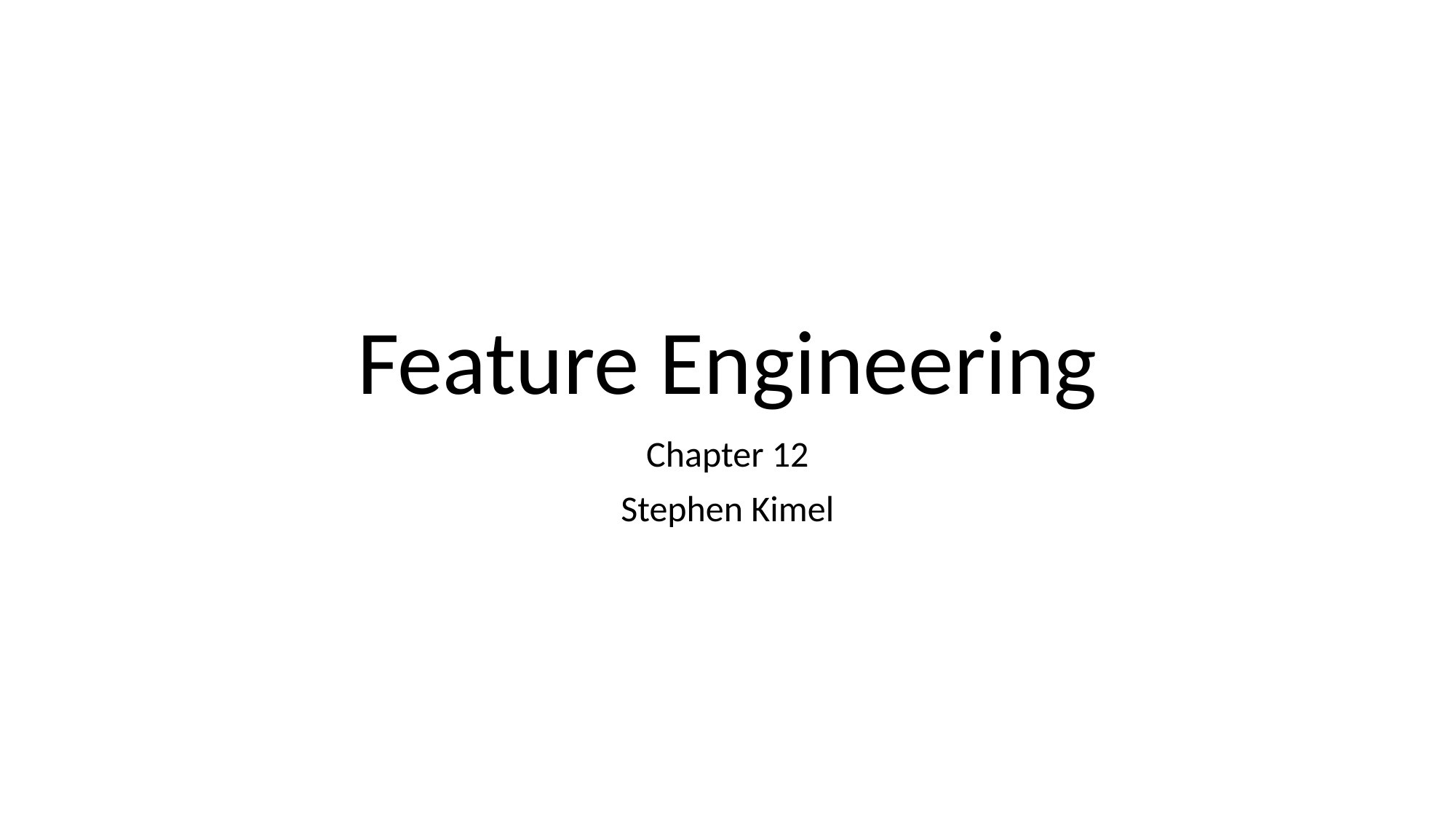

# Feature Engineering
Chapter 12
Stephen Kimel